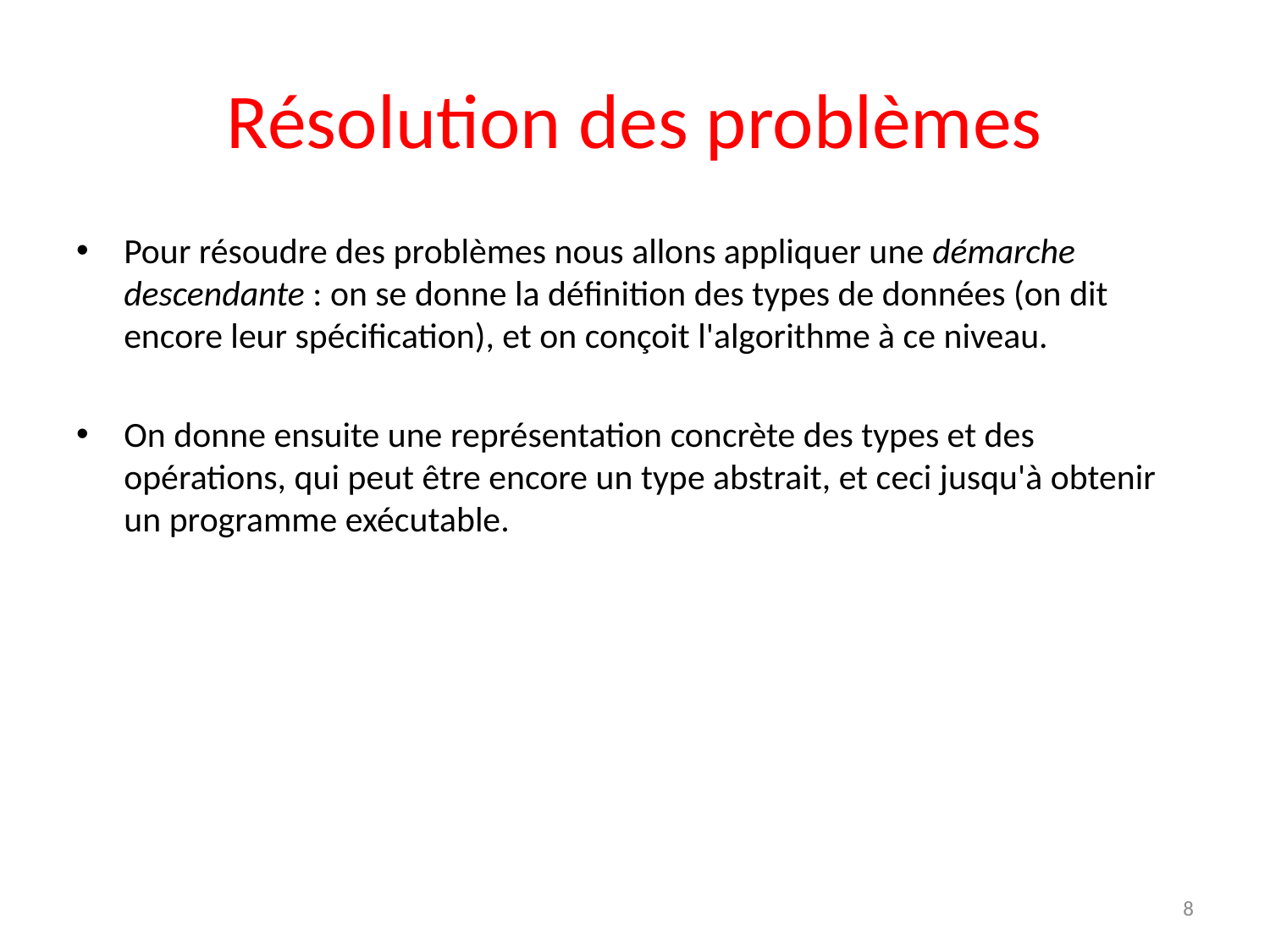

# Résolution des problèmes
Pour résoudre des problèmes nous allons appliquer une démarche descendante : on se donne la définition des types de données (on dit encore leur spécification), et on conçoit l'algorithme à ce niveau.

On donne ensuite une représentation concrète des types et des opérations, qui peut être encore un type abstrait, et ceci jusqu'à obtenir un programme exécutable.

8